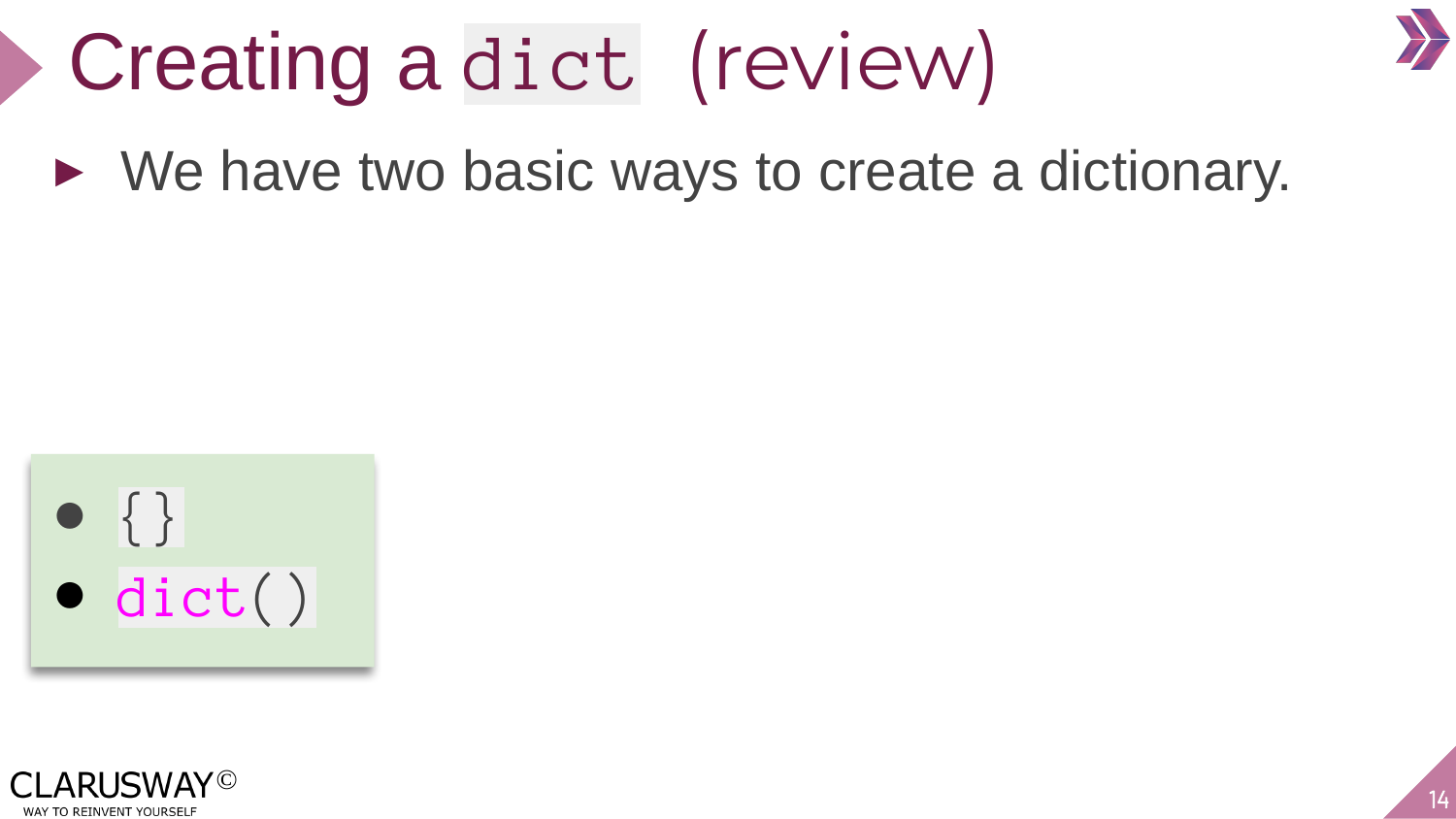

# Creating a dict (review)
We have two basic ways to create a dictionary.
{}
dict()

14